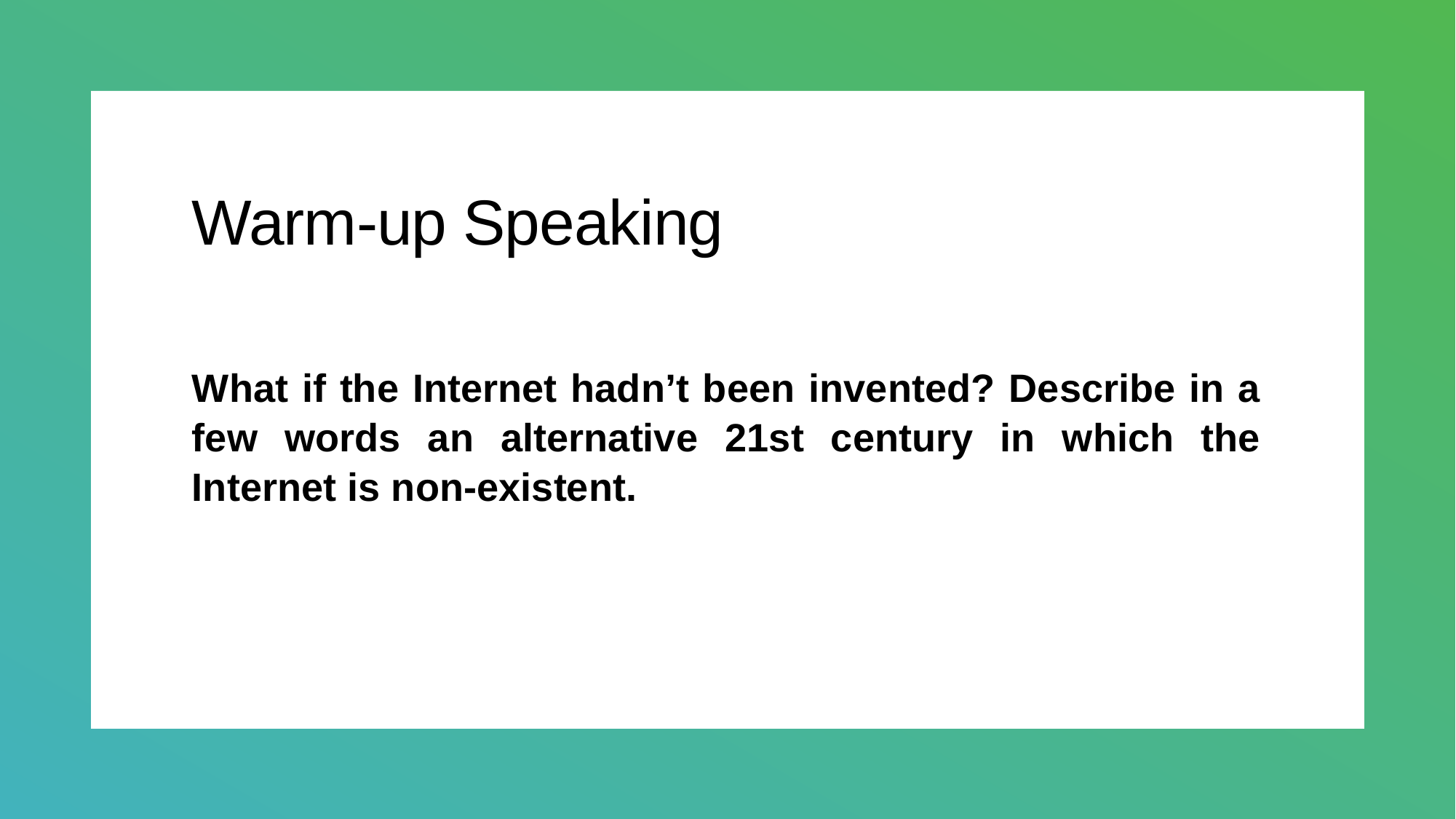

# Warm-up Speaking
What if the Internet hadn’t been invented? Describe in a few words an alternative 21st century in which the Internet is non-existent.